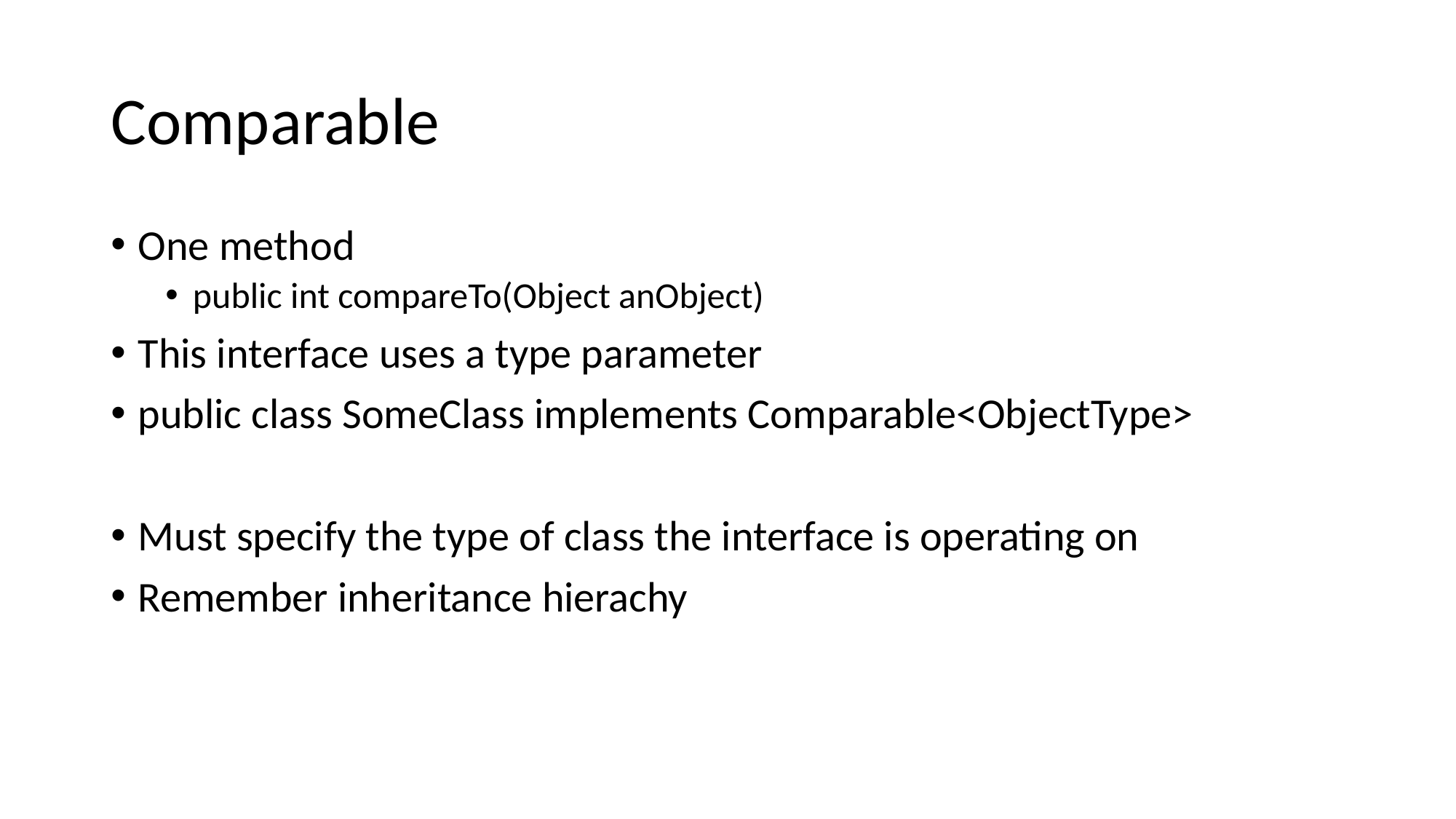

# Comparable
One method
public int compareTo(Object anObject)
This interface uses a type parameter
public class SomeClass implements Comparable<ObjectType>

Must specify the type of class the interface is operating on
Remember inheritance hierachy